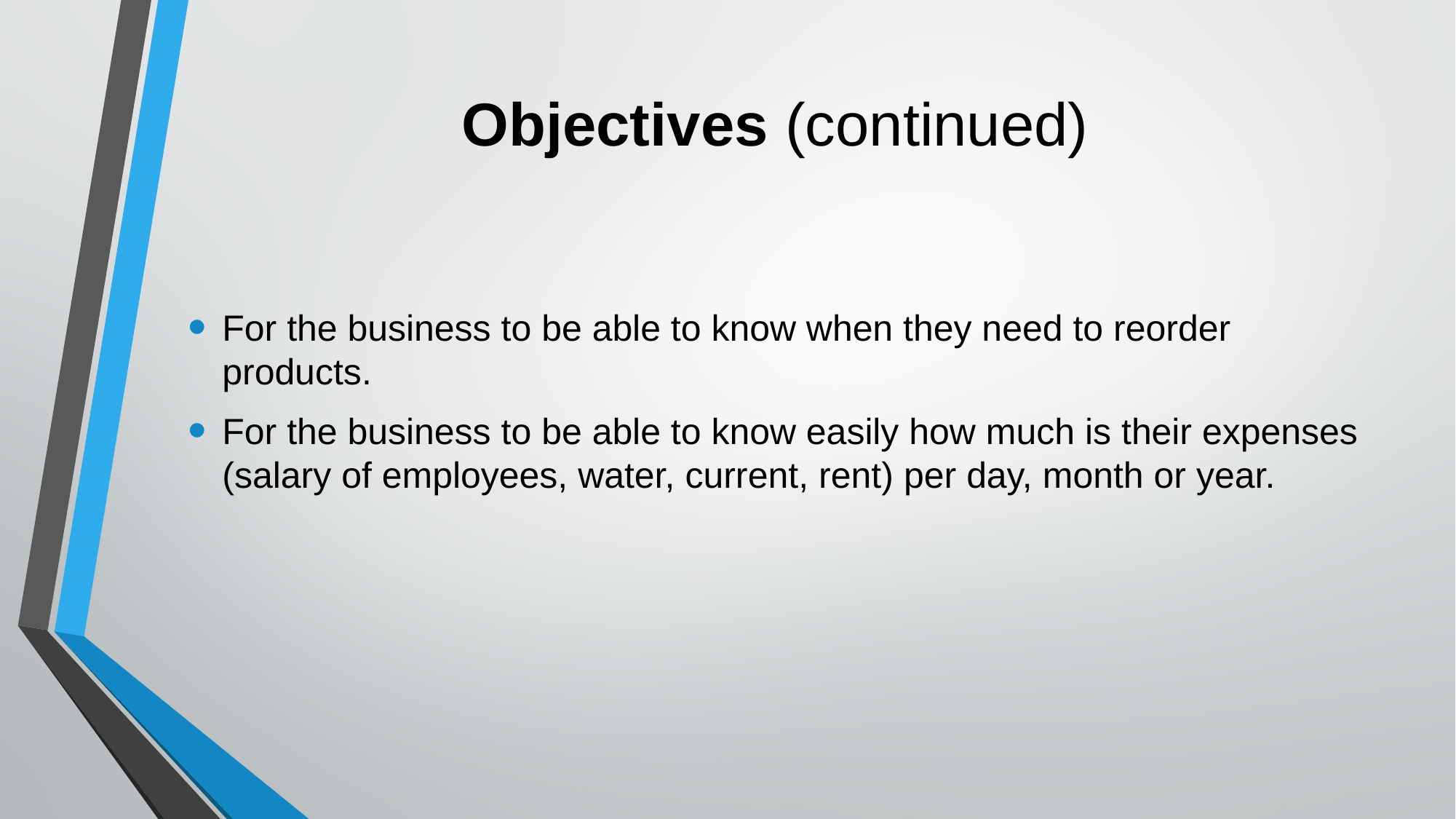

# Objectives (continued)
For the business to be able to know when they need to reorder products.
For the business to be able to know easily how much is their expenses (salary of employees, water, current, rent) per day, month or year.